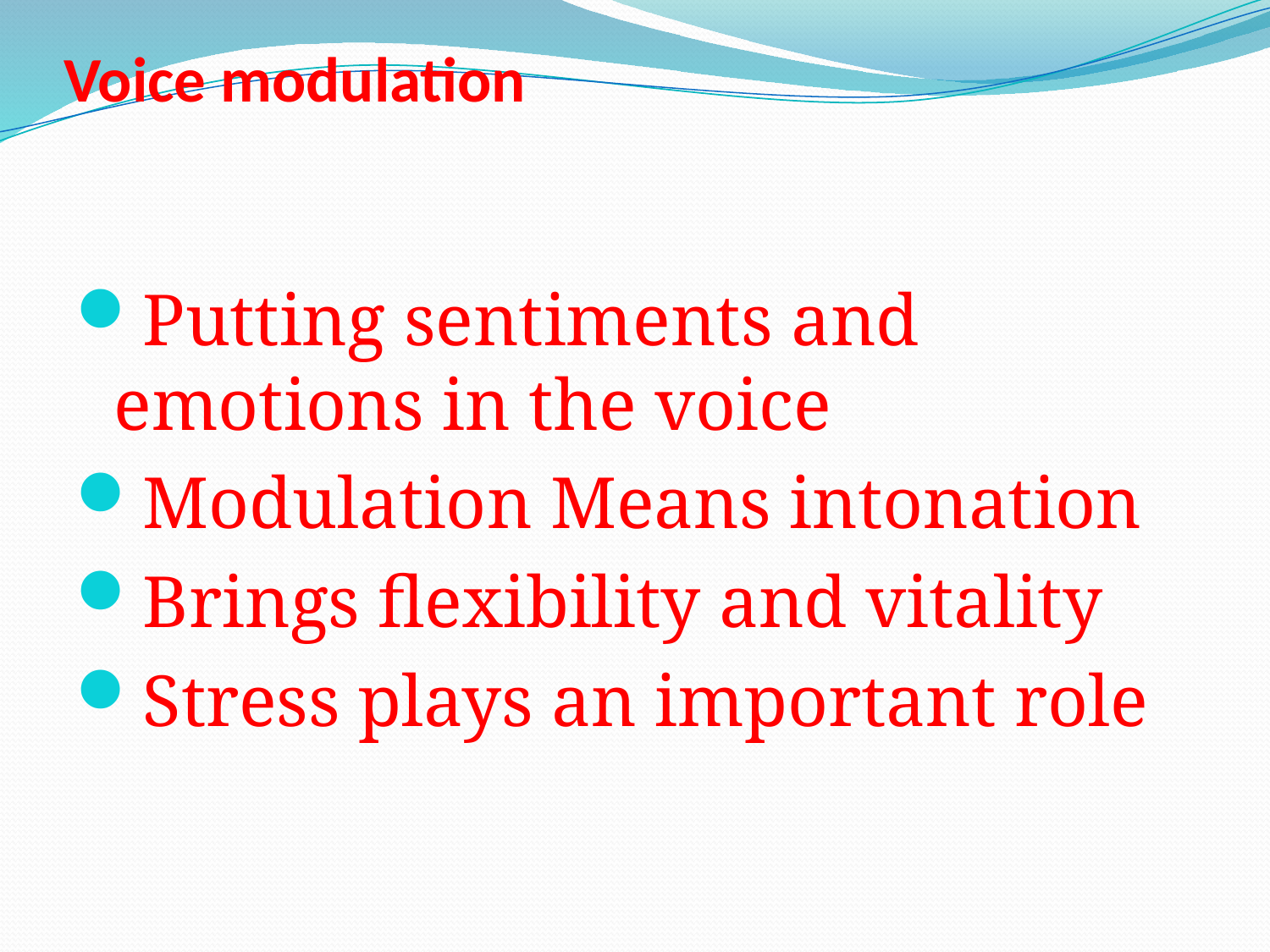

# Voice modulation
Putting sentiments and emotions in the voice
Modulation Means intonation
Brings flexibility and vitality
Stress plays an important role